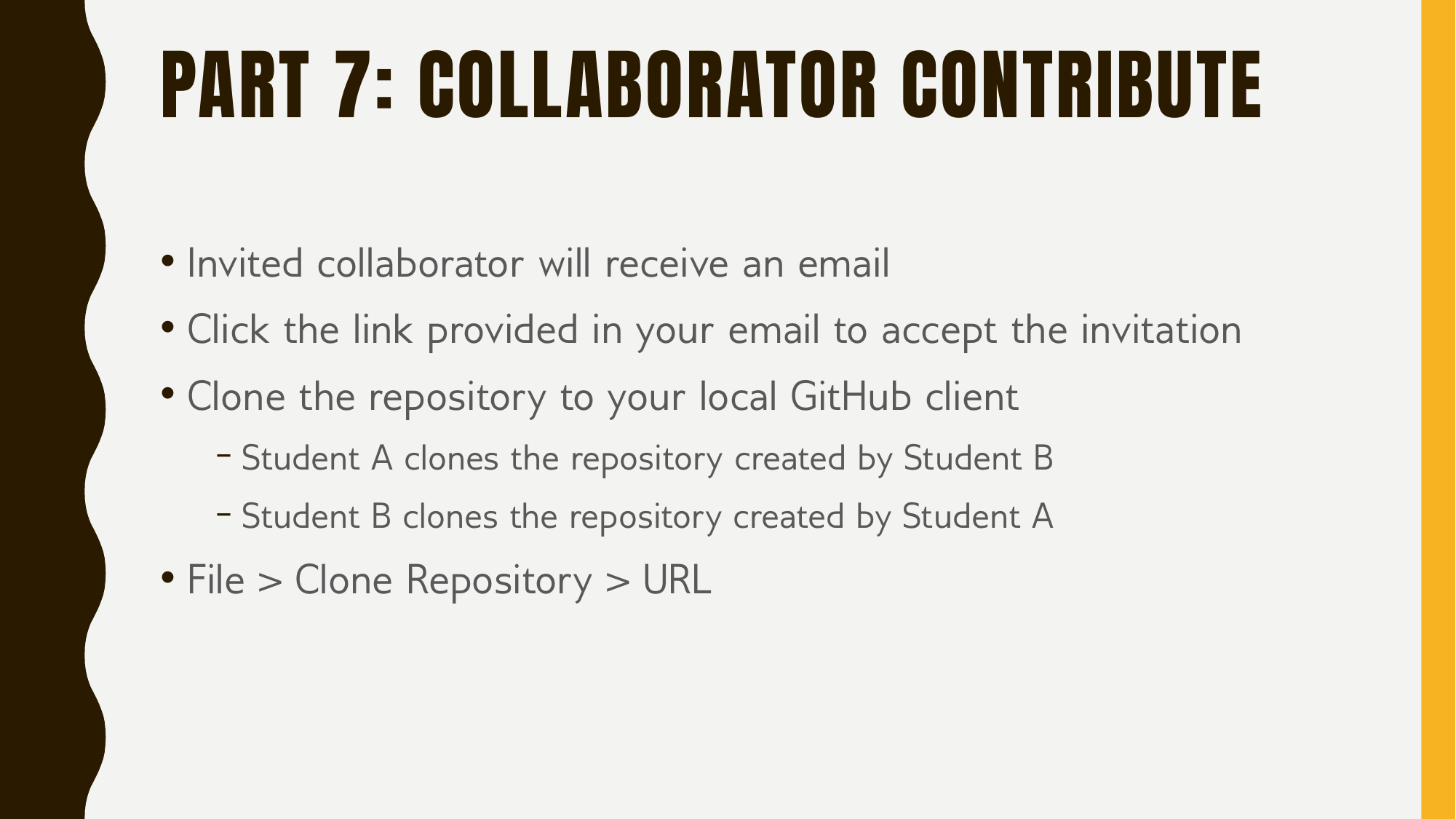

# PART 7: Collaborator Contribute
Invited collaborator will receive an email
Click the link provided in your email to accept the invitation
Clone the repository to your local GitHub client
Student A clones the repository created by Student B
Student B clones the repository created by Student A
File > Clone Repository > URL